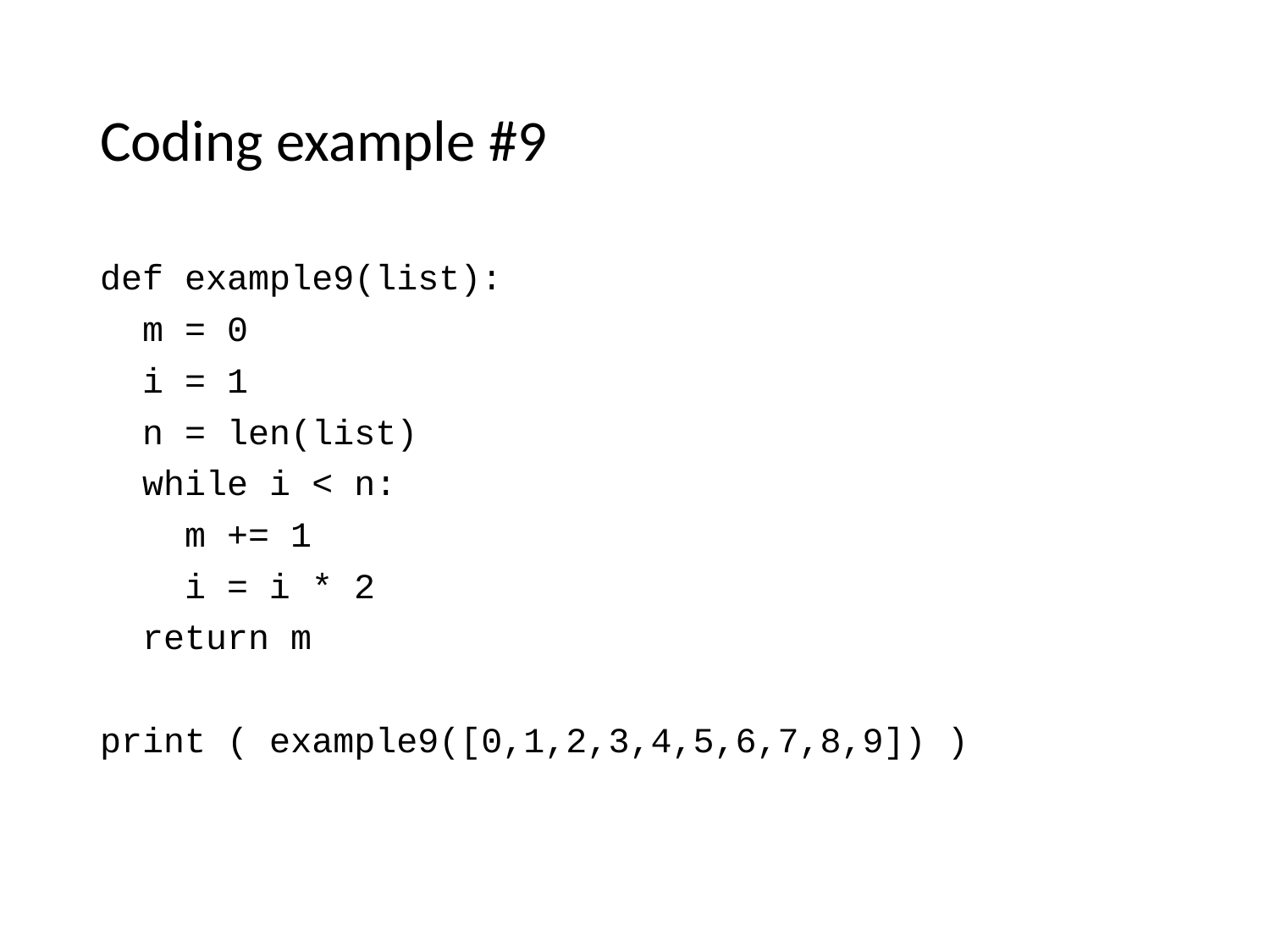

# Coding example #9
def example9(list):
  m = 0
  i = 1
  n = len(list)
  while i < n:
    m += 1
    i = i * 2
  return m

print ( example9([0,1,2,3,4,5,6,7,8,9]) )